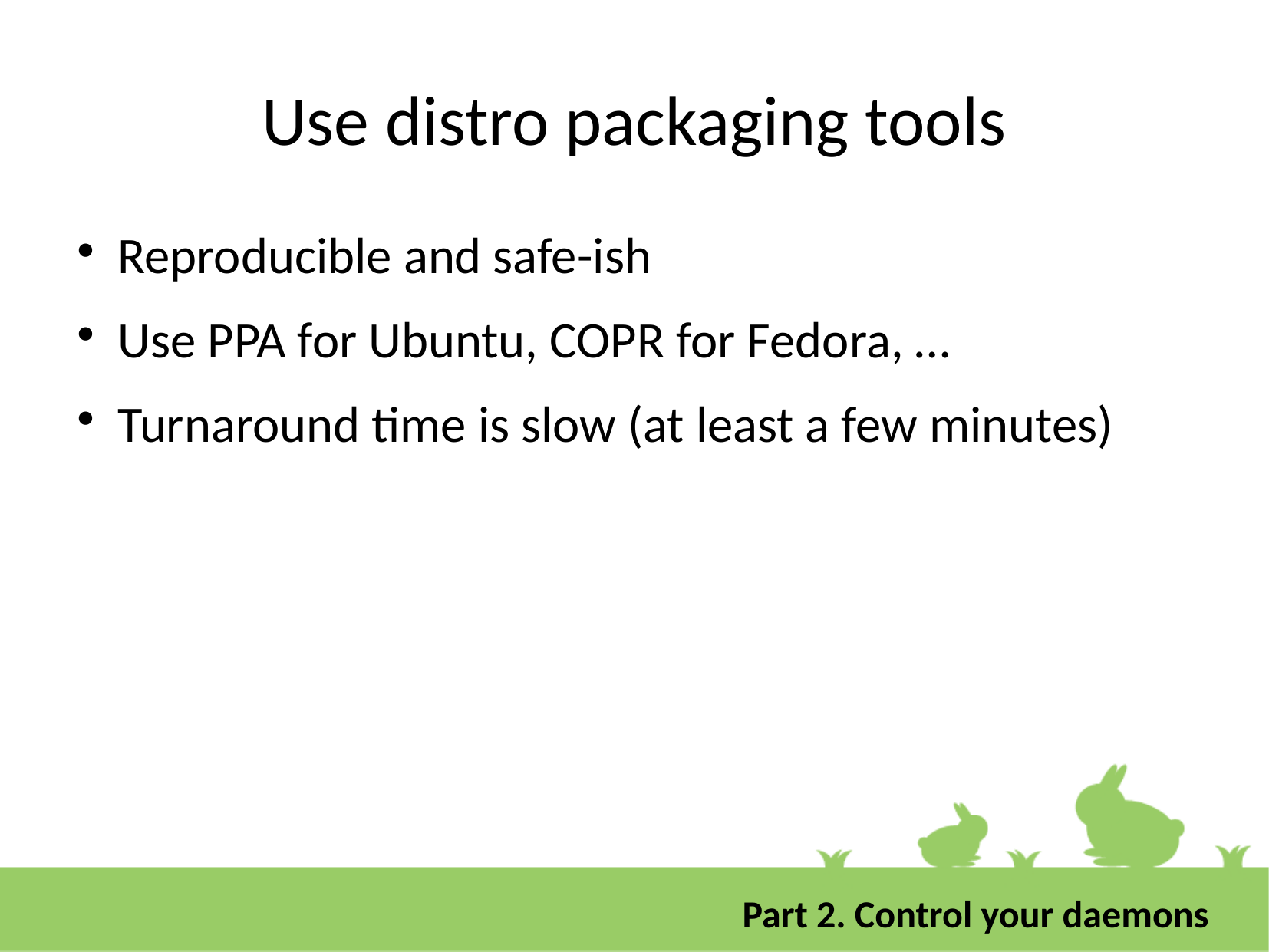

Use distro packaging tools
Reproducible and safe-ish
Use PPA for Ubuntu, COPR for Fedora, …
Turnaround time is slow (at least a few minutes)
       Part 2. Control your daemons